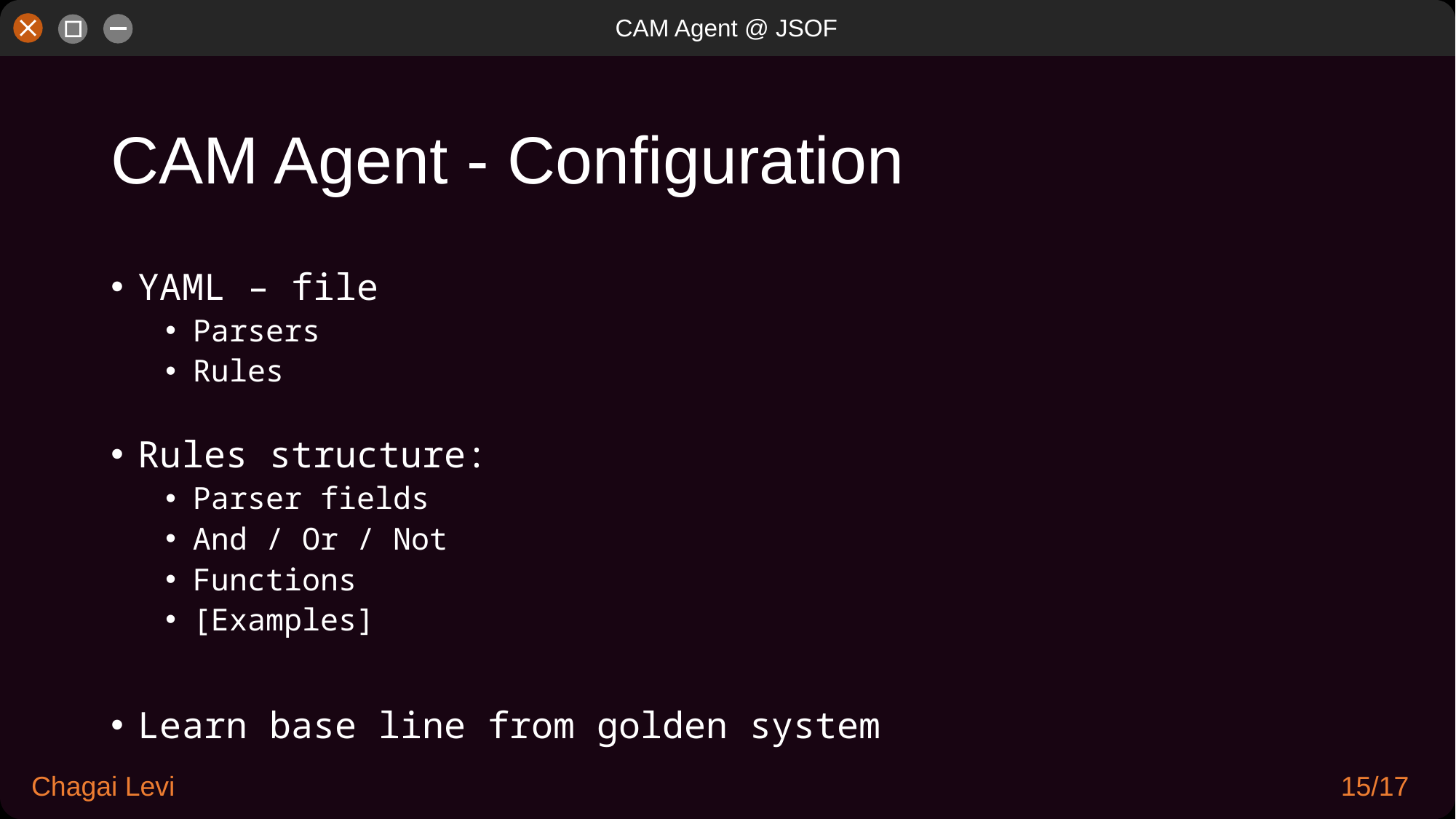

CAM Agent @ JSOF
# CAM Agent - Configuration
YAML – file
Parsers
Rules
Rules structure:
Parser fields
And / Or / Not
Functions
[Examples]

Learn base line from golden system
Chagai Levi
15/17